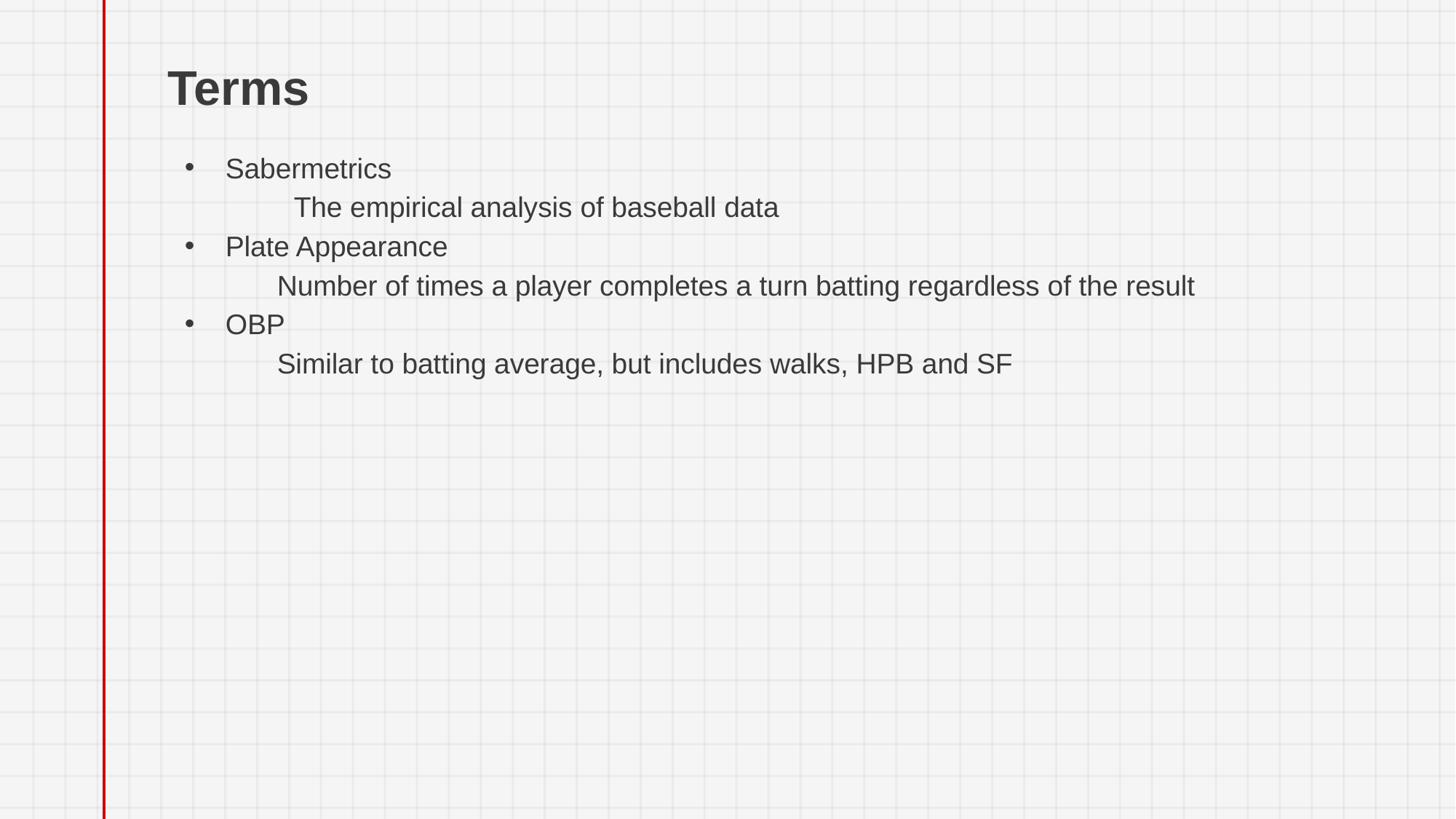

# Terms
Sabermetrics
	The empirical analysis of baseball data
Plate Appearance
	Number of times a player completes a turn batting regardless of the result
OBP
	Similar to batting average, but includes walks, HPB and SF